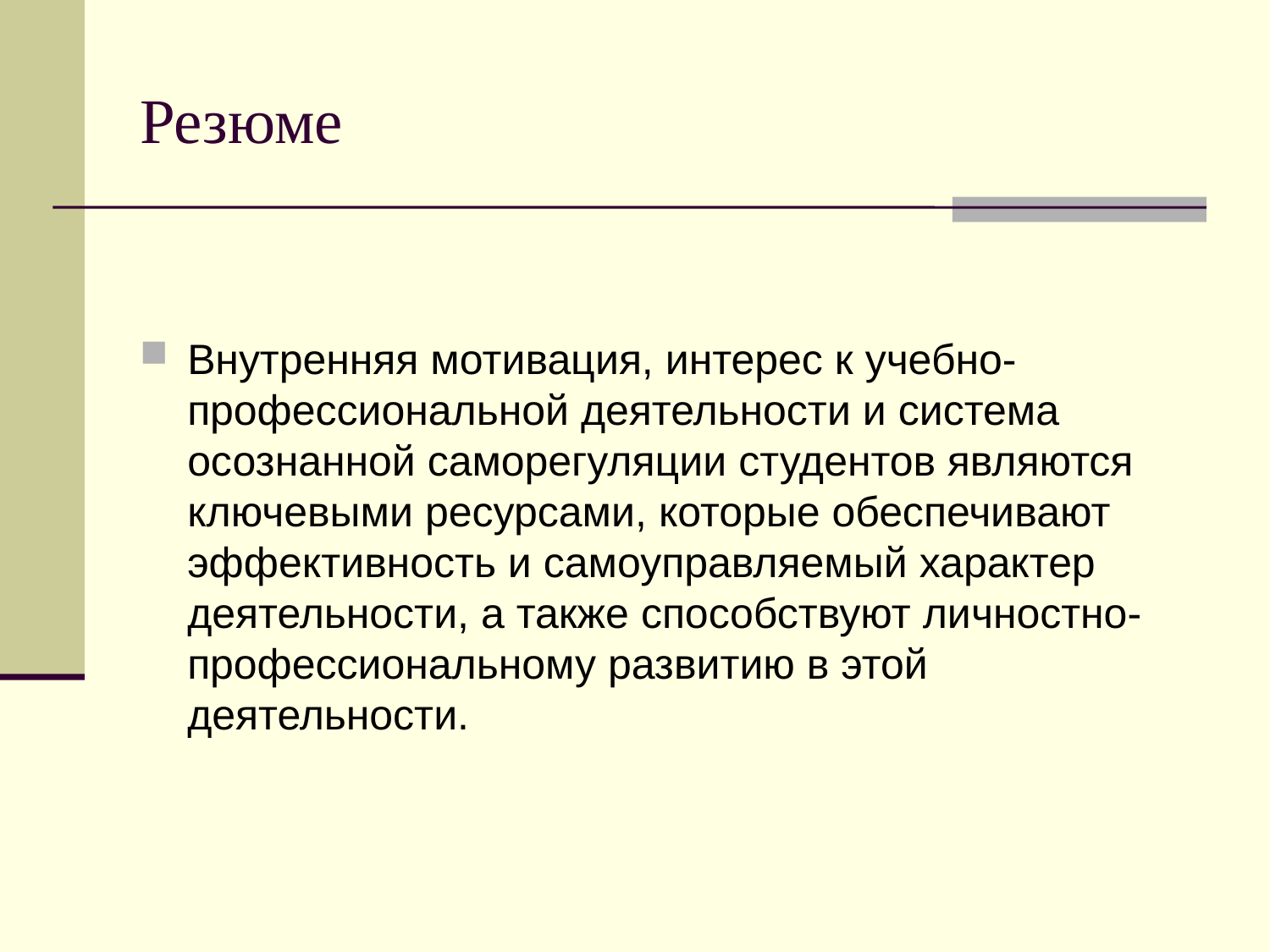

# Резюме
Внутренняя мотивация, интерес к учебно-профессиональной деятельности и система осознанной саморегуляции студентов являются ключевыми ресурсами, которые обеспечивают эффективность и самоуправляемый характер деятельности, а также способствуют личностно-профессиональному развитию в этой деятельности.